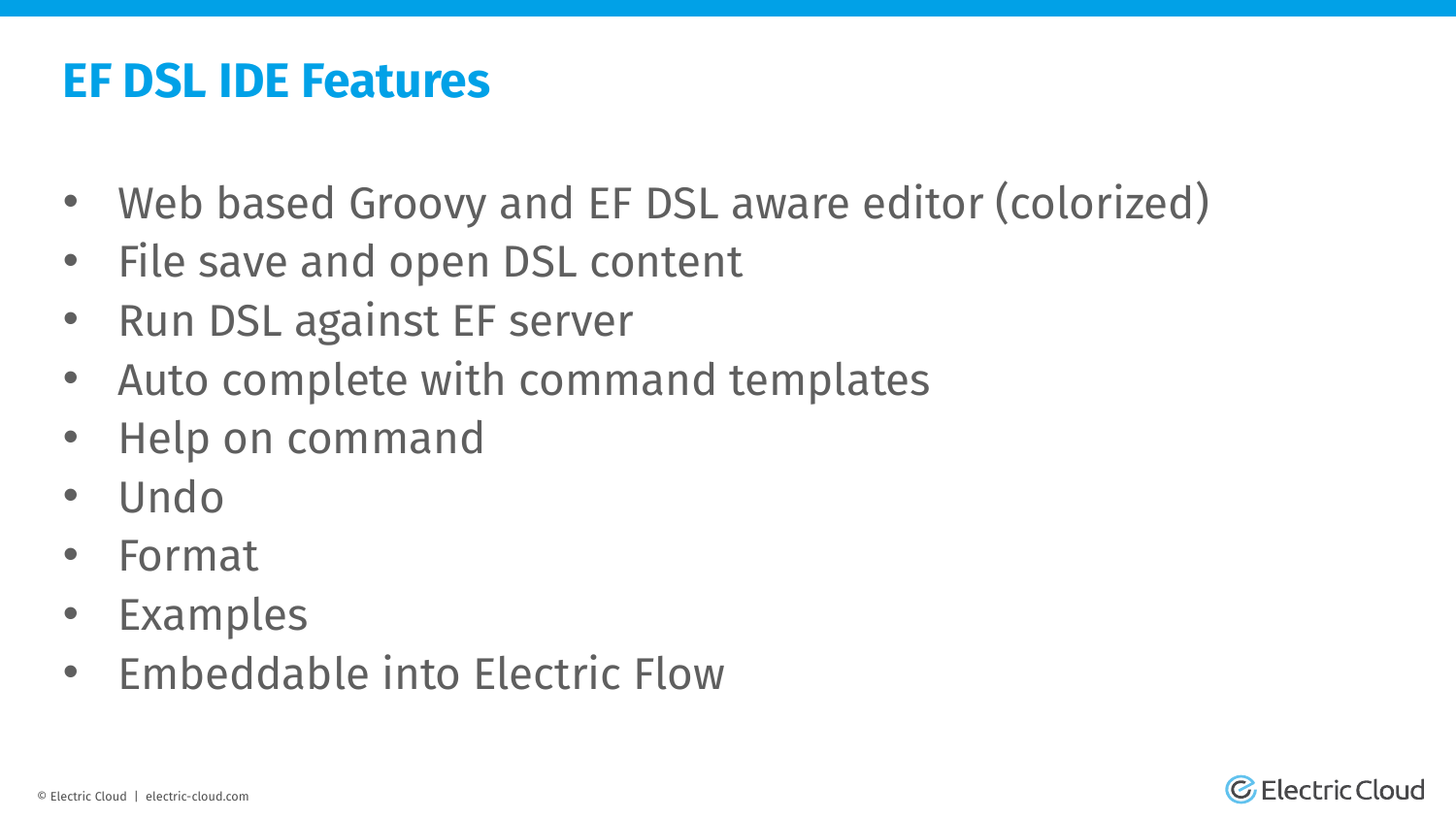

# EF DSL IDE Features
Web based Groovy and EF DSL aware editor (colorized)
File save and open DSL content
Run DSL against EF server
Auto complete with command templates
Help on command
Undo
Format
Examples
Embeddable into Electric Flow